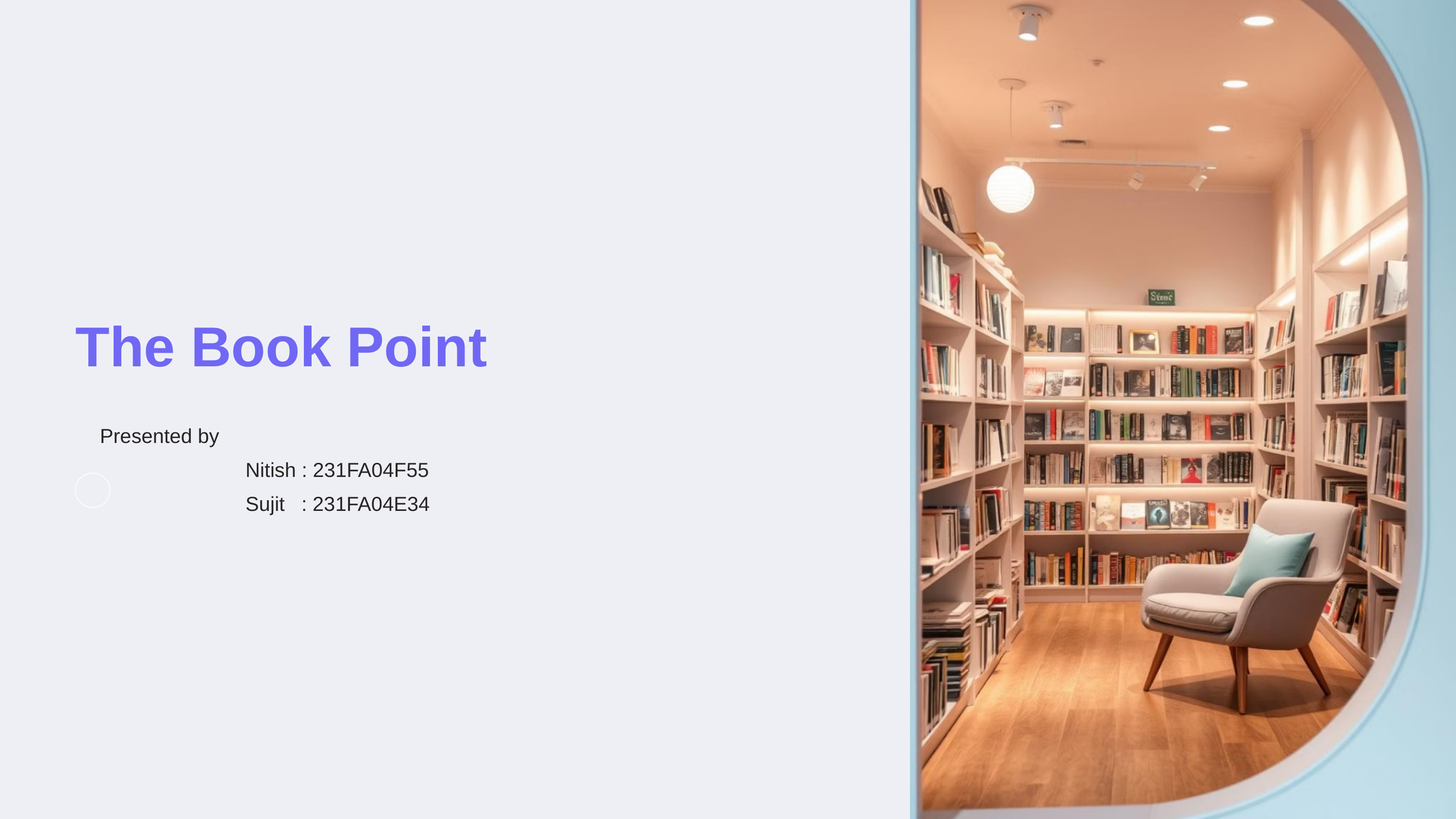

The Book Point

Presented by
		Nitish : 231FA04F55
		Sujit   : 231FA04E34